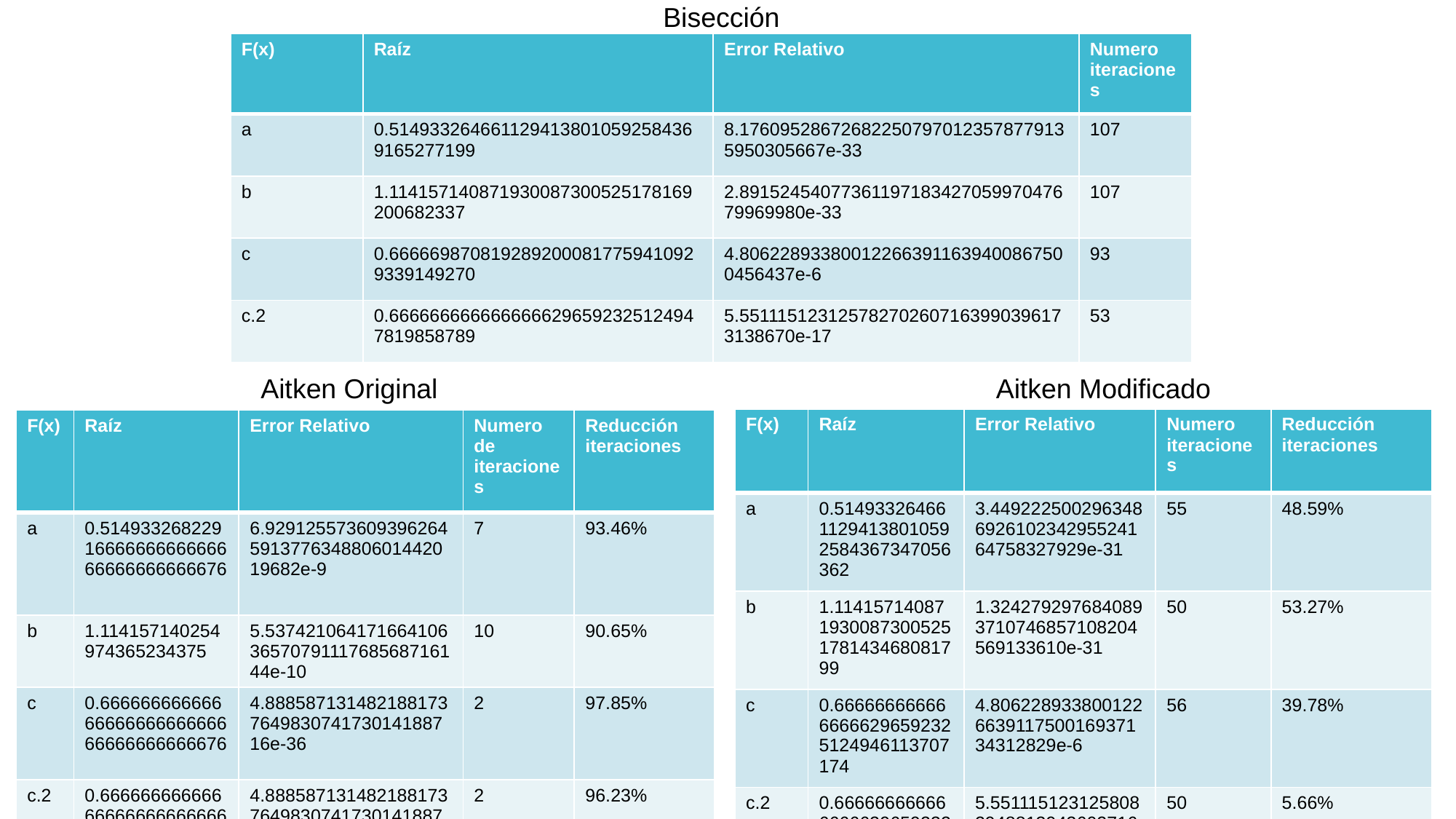

Bisección
| F(x)​ | Raíz​ | Error Relativo​ | Numero iteraciones​ |
| --- | --- | --- | --- |
| a ​​​​ | 0.5149332646611294138010592584369165277199 ​ | 8.176095286726822507970123578779135950305667e-33​ | 107 ​ |
| b ​​​​ | 1.114157140871930087300525178169200682337 ​ | 2.8915245407736119718342705997047679969980e-33​ | 107 ​ |
| c ​​​​ | 0.6666698708192892000817759410929339149270 ​ | 4.806228933800122663911639400867500456437e-6​ | 93 ​ |
| c.2 ​​​​ | 0.6666666666666666296592325124947819858789 ​ | 5.551115123125782702607163990396173138670e-17​ | 53 ​ |
Aitken Modificado
Aitken Original
| F(x)​ | Raíz​ | Error Relativo​ | Numero iteraciones​ | Reducción iteraciones |
| --- | --- | --- | --- | --- |
| a ​​​​ | 0.5149332646611294138010592584367347056362 ​ | 3.449222500296348692610234295524164758327929e-31​ | 55 ​ | 48.59% |
| b ​​​​ | 1.114157140871930087300525178143468081799 ​ | 1.3242792976840893710746857108204569133610e-31​ | 50 ​ | 53.27% |
| c ​​​​ | 0.6666666666666666296592325124946113707174 ​ | 4.806228933800122663911750016937134312829e-6​ | 56 ​ | 39.78% |
| c.2 ​​​​ | 0.6666666666666666296592325121999589730917 ​ | 5.551115123125808294881394360271683378448e-17​ | 50 ​ | 5.66% |
| F(x) | Raíz | Error Relativo | Numero de iteraciones | Reducción iteraciones |
| --- | --- | --- | --- | --- |
| a ​​​ | 0.5149332682291666666666666666666666666676 ​​ | 6.929125573609396264591377634880601442019682e-9​​ | 7 ​​ | 93.46% |
| b ​​​ | 1.114157140254974365234375 ​​ | 5.5374210641716641063657079111768568716144e-10​​ | 10 ​​ | 90.65% |
| c ​​​ | 0.6666666666666666666666666666666666666676 ​​ | 4.888587131482188173764983074173014188716e-36​​ | 2 ​​ | 97.85% |
| c.2 ​​​ | 0.6666666666666666666666666666666666666676 ​​ | 4.888587131482188173764983074173014188716e-36​​ | 2 ​​ | 96.23% |